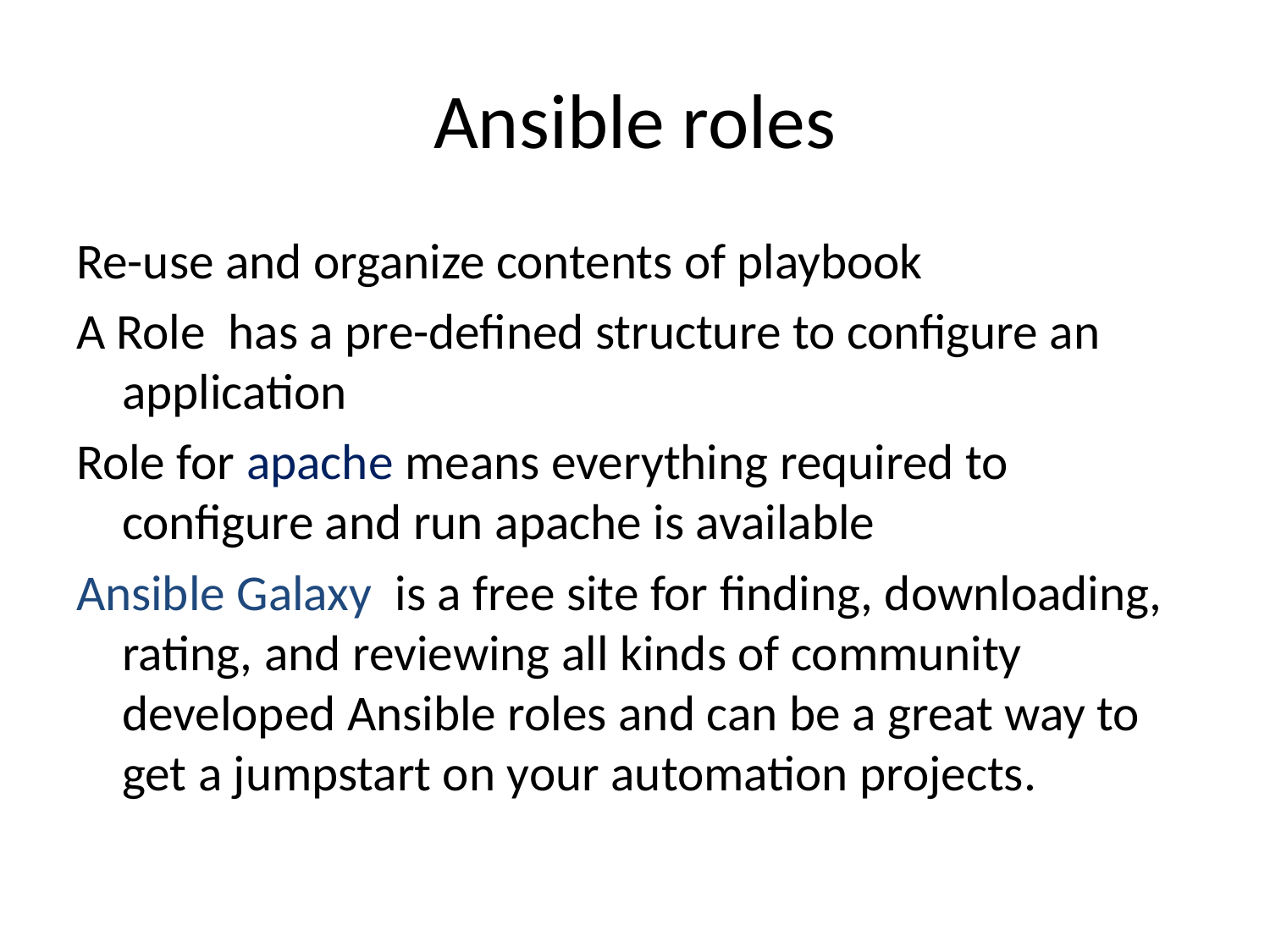

# Ansible roles
Re-use and organize contents of playbook
A Role  has a pre-defined structure to configure an application
Role for apache means everything required to configure and run apache is available
Ansible Galaxy  is a free site for finding, downloading, rating, and reviewing all kinds of community developed Ansible roles and can be a great way to get a jumpstart on your automation projects.